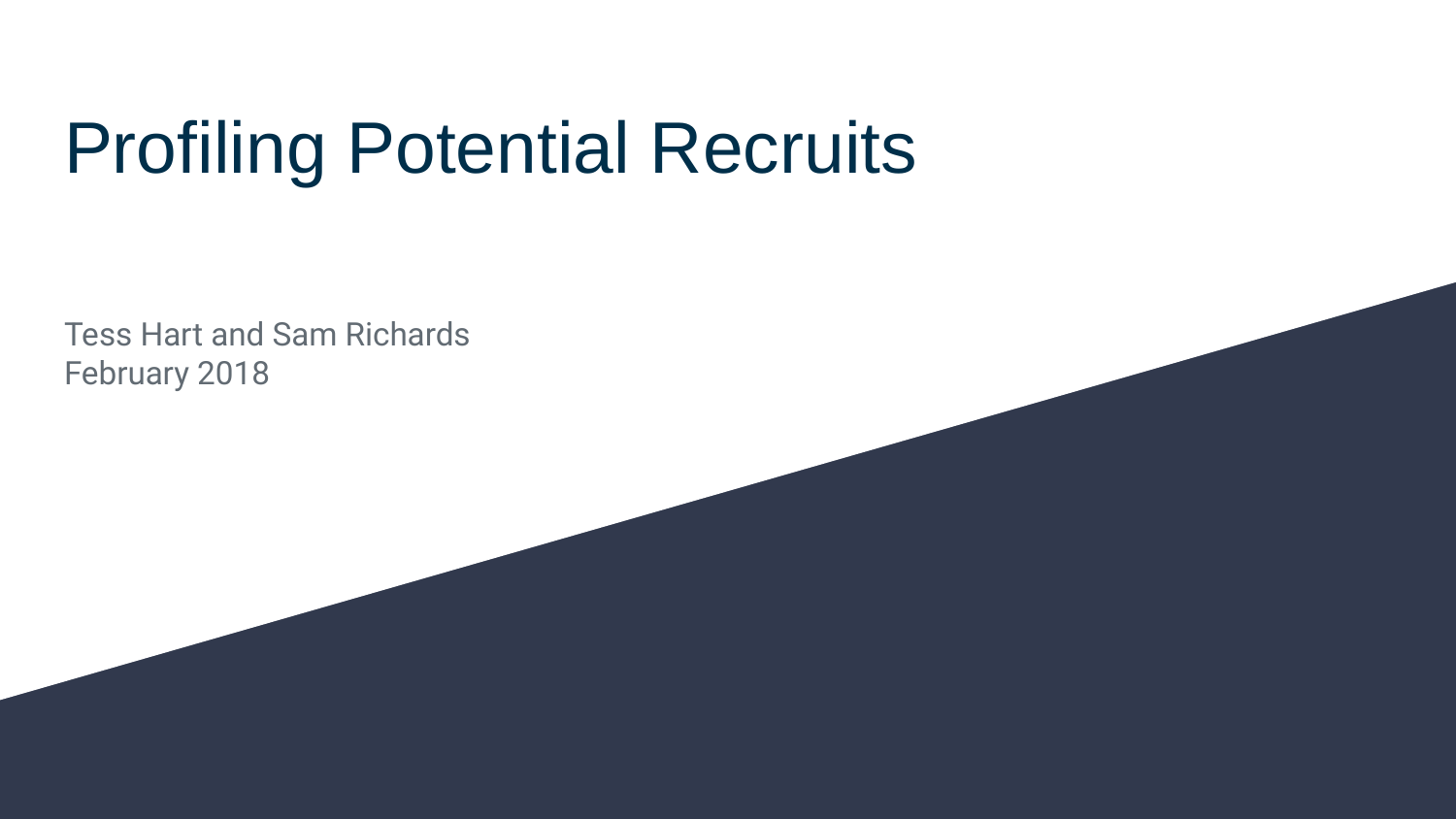

# Profiling Potential Recruits
Tess Hart and Sam Richards
February 2018